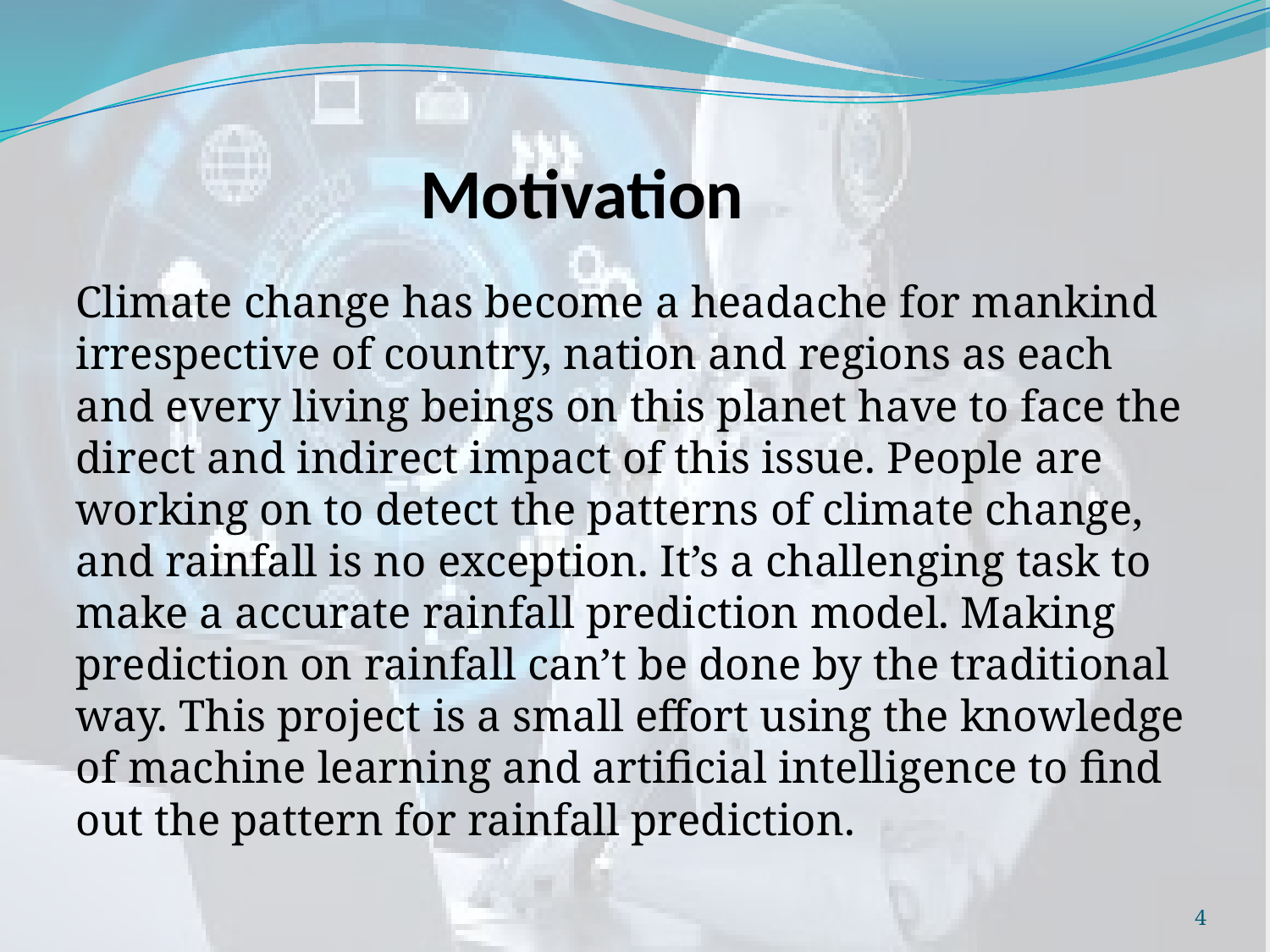

# Motivation
Climate change has become a headache for mankind irrespective of country, nation and regions as each and every living beings on this planet have to face the direct and indirect impact of this issue. People are working on to detect the patterns of climate change, and rainfall is no exception. It’s a challenging task to make a accurate rainfall prediction model. Making prediction on rainfall can’t be done by the traditional way. This project is a small effort using the knowledge of machine learning and artificial intelligence to find out the pattern for rainfall prediction.
4